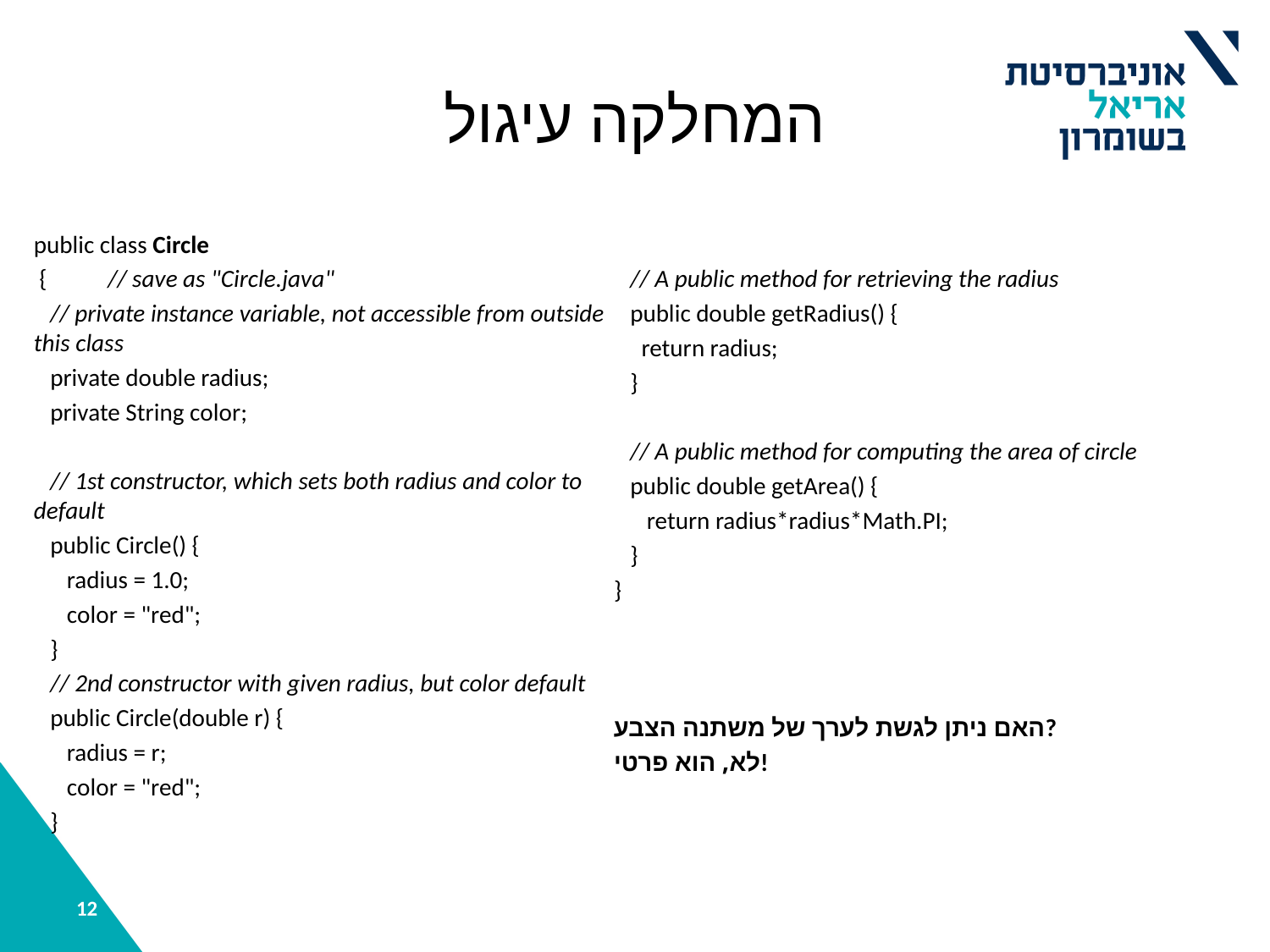

# המחלקה עיגול
public class Circle
 {           // save as "Circle.java"
   // private instance variable, not accessible from outside this class
   private double radius;
   private String color;

   // 1st constructor, which sets both radius and color to default
   public Circle() {
      radius = 1.0;
      color = "red";
   }
   // 2nd constructor with given radius, but color default
   public Circle(double r) {
      radius = r;
      color = "red";
   }

   // A public method for retrieving the radius
   public double getRadius() {
     return radius;
   }

   // A public method for computing the area of circle
   public double getArea() {
      return radius*radius*Math.PI;
   }
}

האם ניתן לגשת לערך של משתנה הצבע?
לא, הוא פרטי!
12